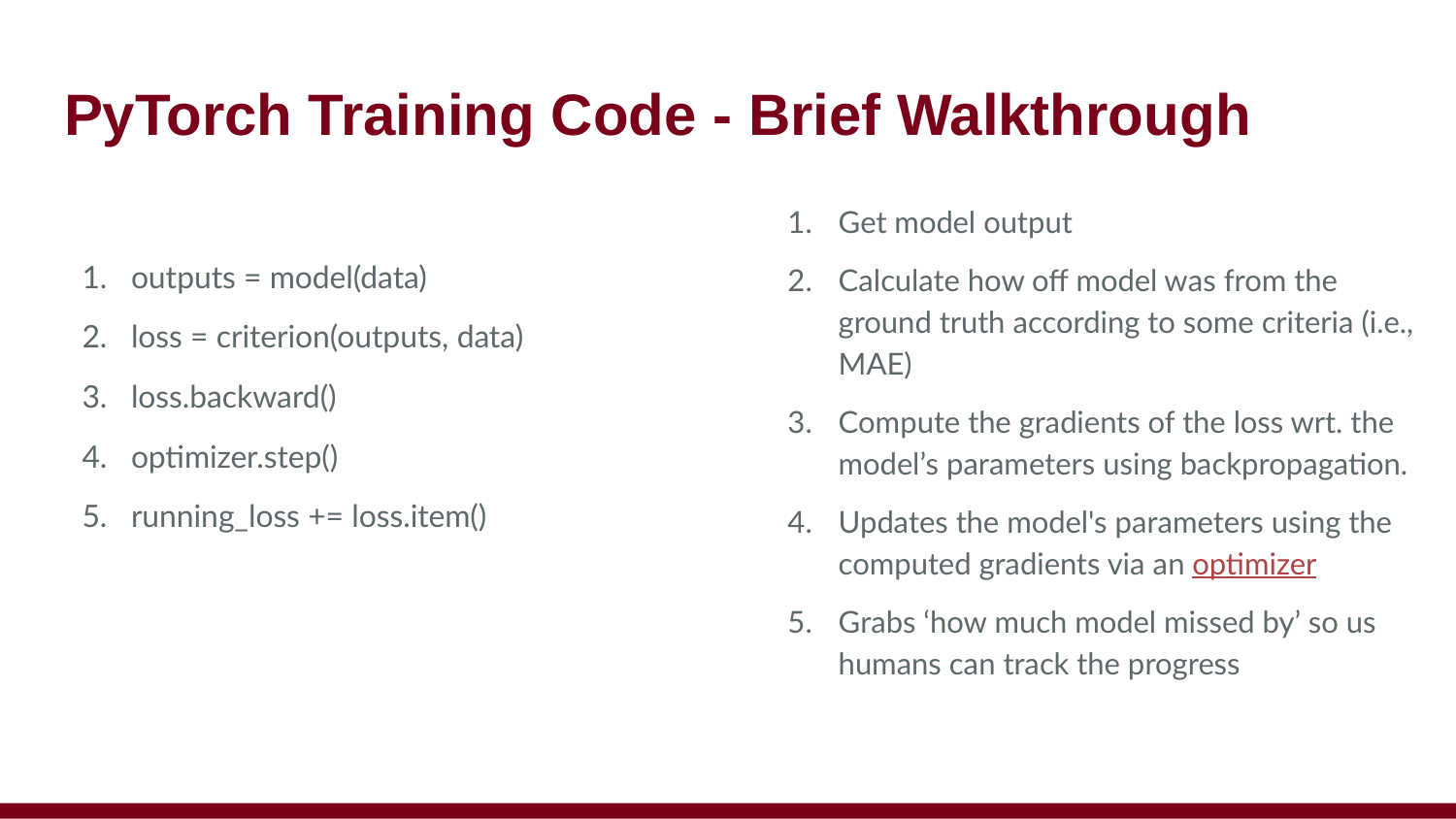

# PyTorch Training Code - Brief Walkthrough

outputs = model(data)
loss = criterion(outputs, data)
loss.backward()
optimizer.step()
running_loss += loss.item()
Get model output
Calculate how off model was from the ground truth according to some criteria (i.e., MAE)
Compute the gradients of the loss wrt. the model’s parameters using backpropagation.
Updates the model's parameters using the computed gradients via an optimizer
Grabs ‘how much model missed by’ so us humans can track the progress